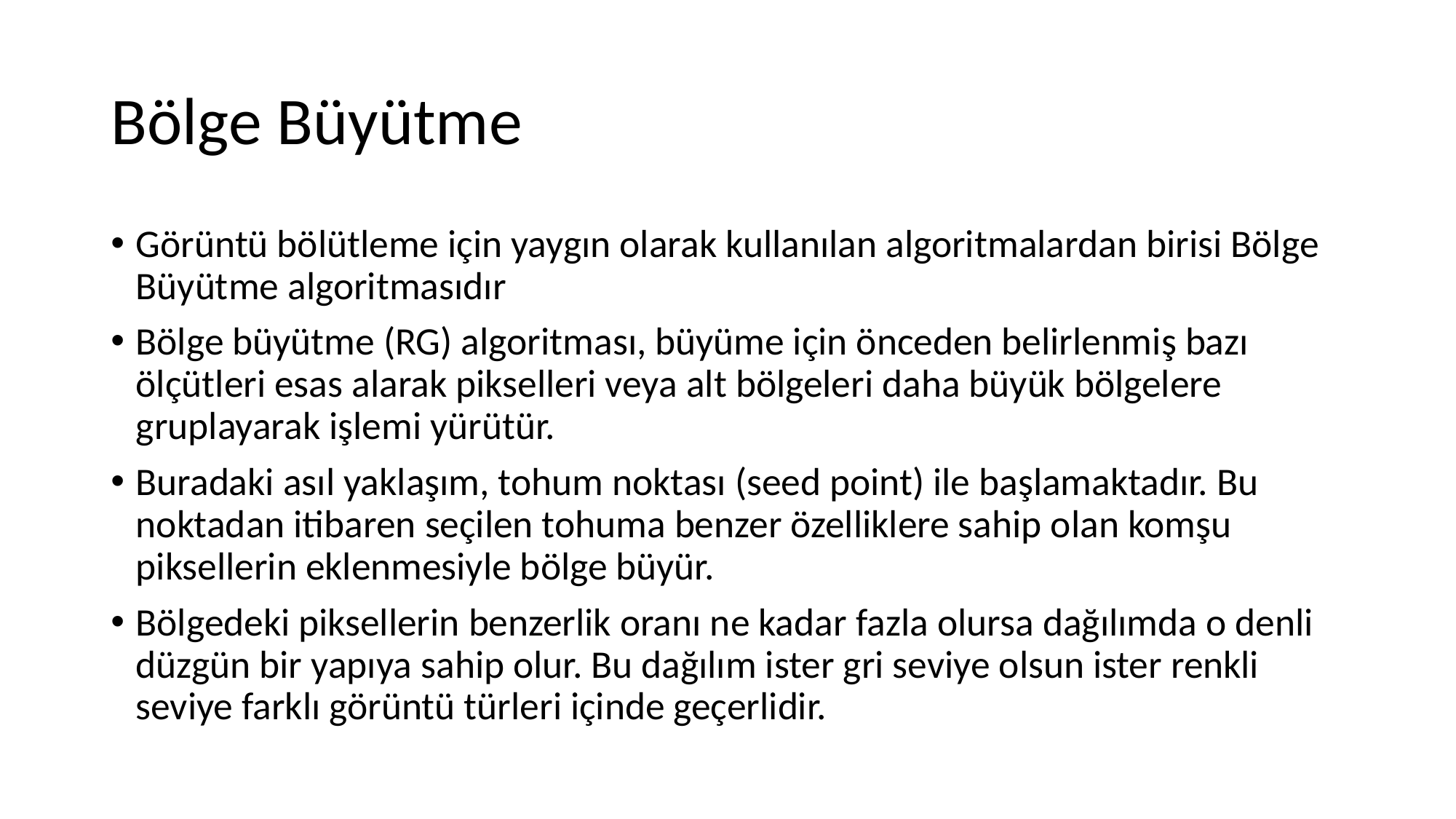

# Bölge Büyütme
Görüntü bölütleme için yaygın olarak kullanılan algoritmalardan birisi Bölge Büyütme algoritmasıdır
Bölge büyütme (RG) algoritması, büyüme için önceden belirlenmiş bazı ölçütleri esas alarak pikselleri veya alt bölgeleri daha büyük bölgelere gruplayarak işlemi yürütür.
Buradaki asıl yaklaşım, tohum noktası (seed point) ile başlamaktadır. Bu noktadan itibaren seçilen tohuma benzer özelliklere sahip olan komşu piksellerin eklenmesiyle bölge büyür.
Bölgedeki piksellerin benzerlik oranı ne kadar fazla olursa dağılımda o denli düzgün bir yapıya sahip olur. Bu dağılım ister gri seviye olsun ister renkli seviye farklı görüntü türleri içinde geçerlidir.